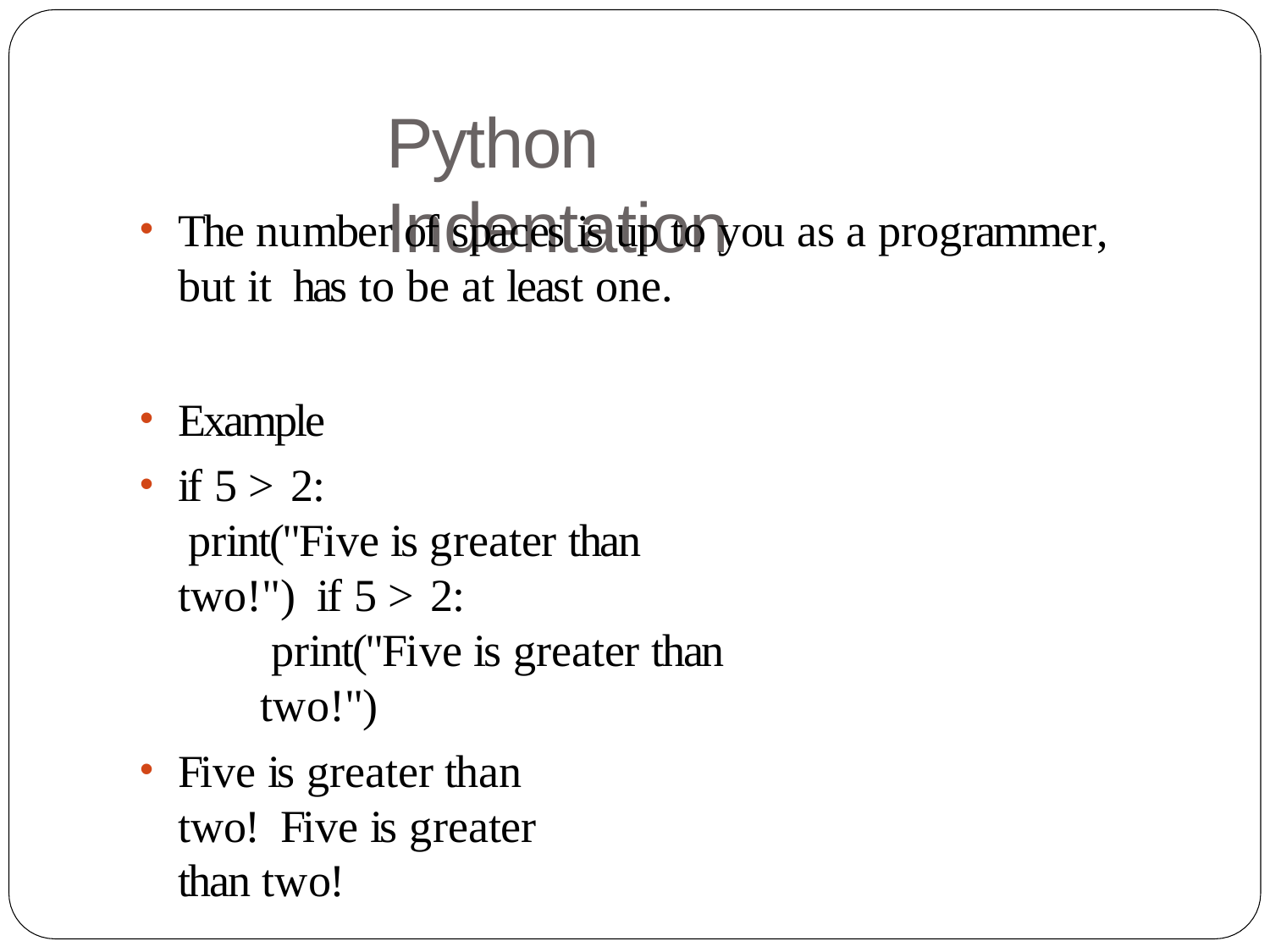

# Python Indentation
The number of spaces is up to you as a programmer, but it  has to be at least one.

Example
if 5 > 2:
print("Five is greater than two!")  if 5 > 2:
print("Five is greater than two!")
Five is greater than two!  Five is greater than two!